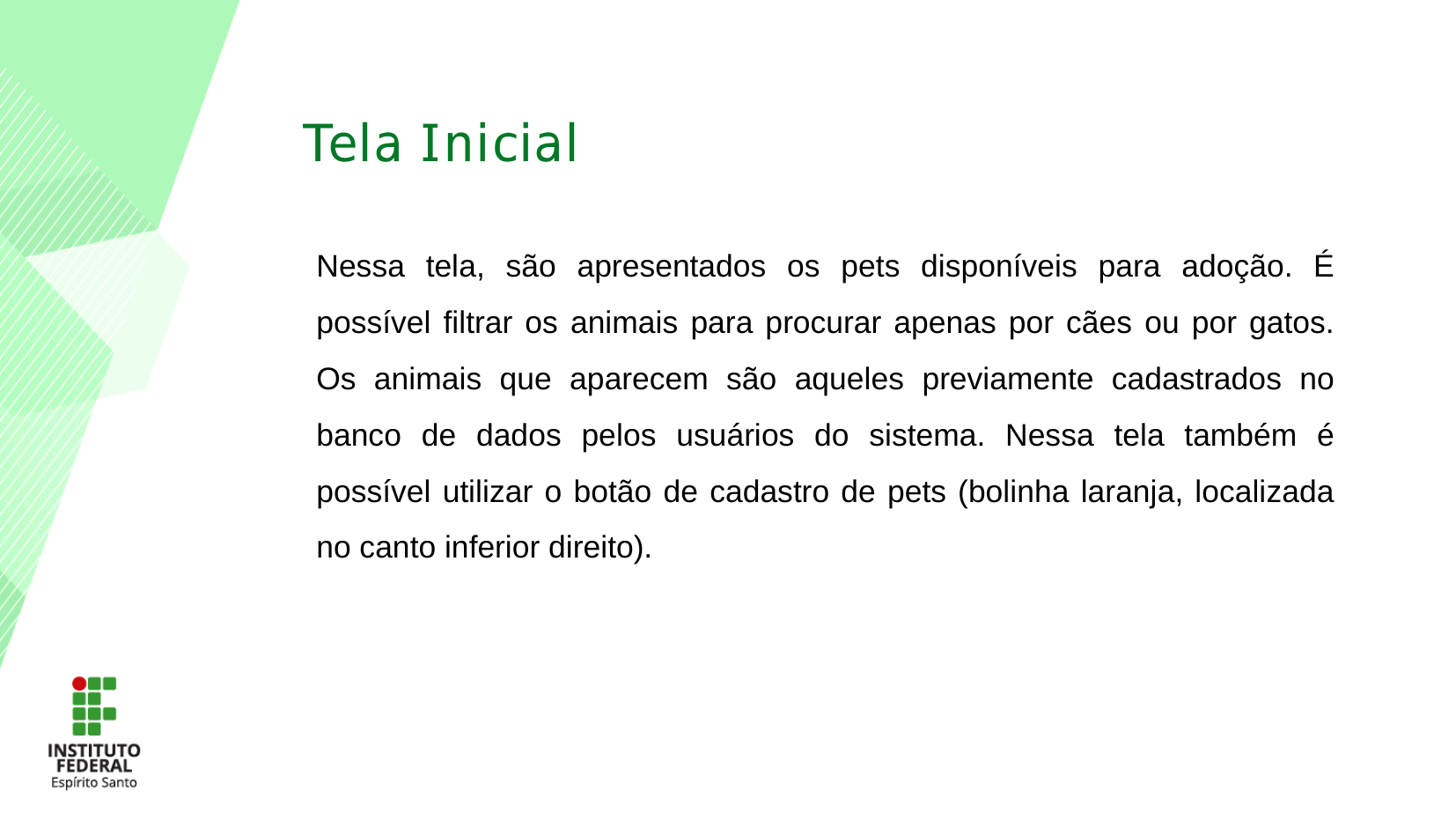

Tela Inicial
Nessa tela, são apresentados os pets disponíveis para adoção. É possível filtrar os animais para procurar apenas por cães ou por gatos. Os animais que aparecem são aqueles previamente cadastrados no banco de dados pelos usuários do sistema. Nessa tela também é possível utilizar o botão de cadastro de pets (bolinha laranja, localizada no canto inferior direito).